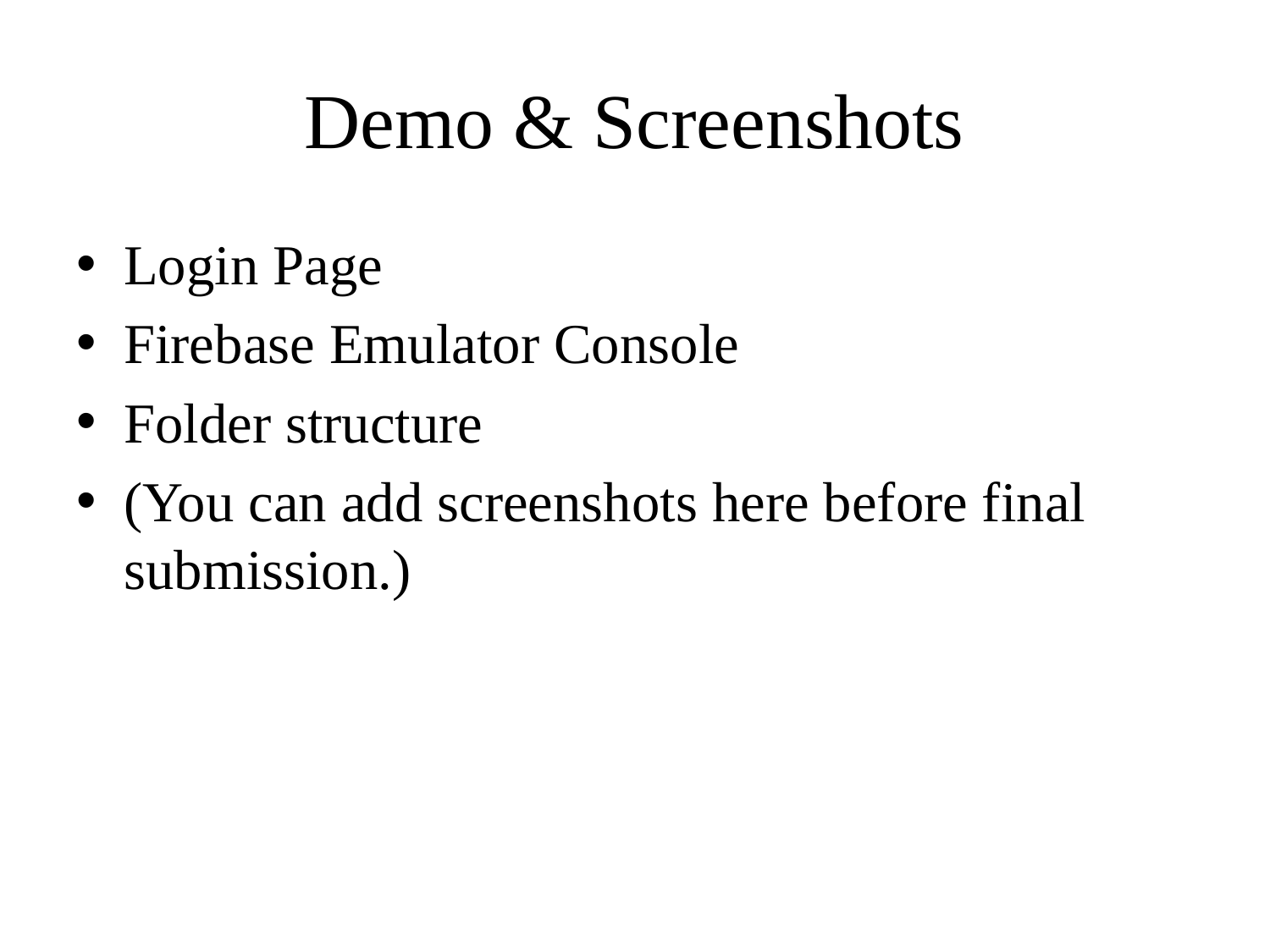

# Demo & Screenshots
Login Page
Firebase Emulator Console
Folder structure
(You can add screenshots here before final submission.)